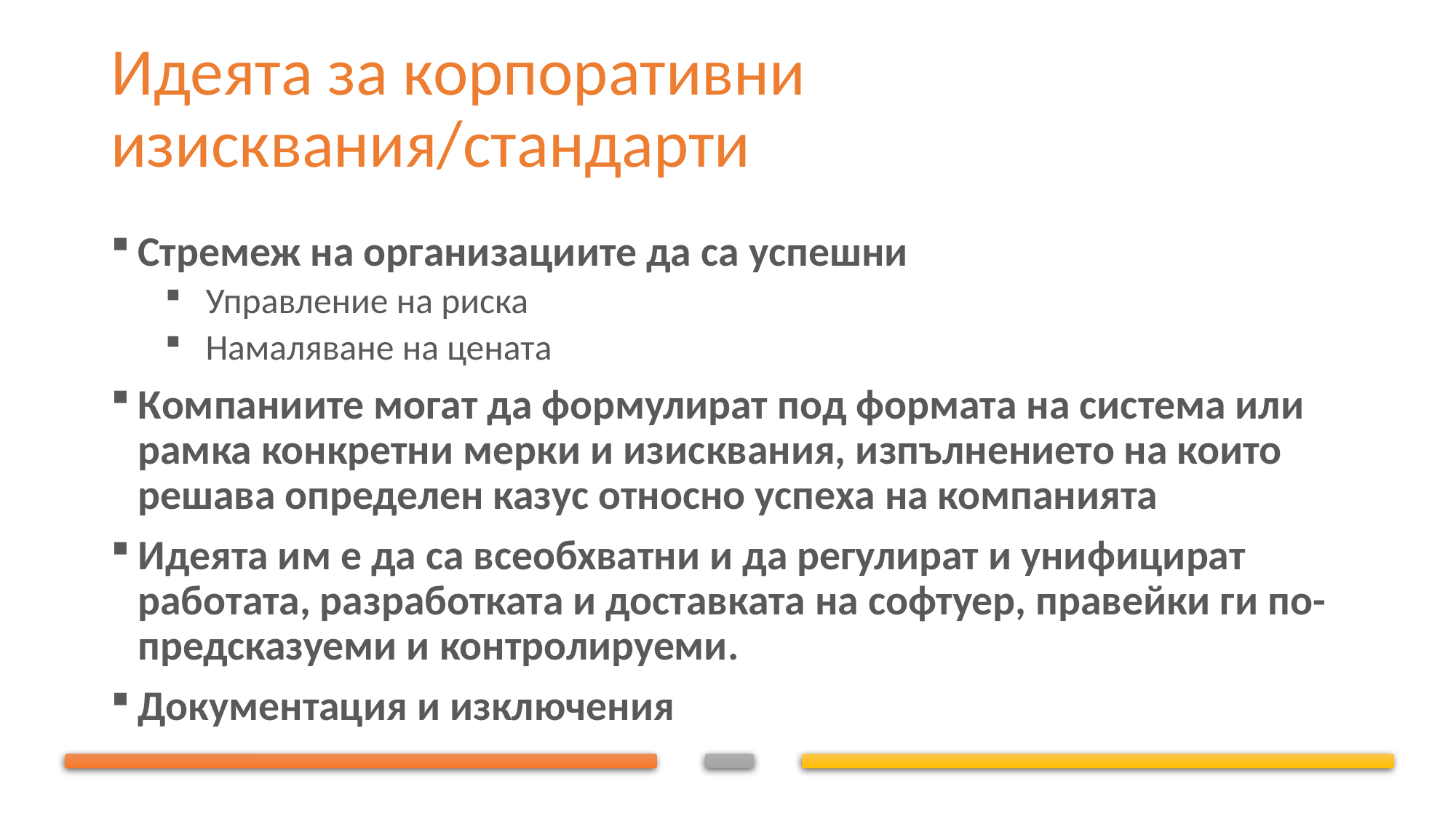

# Идеята за корпоративни изисквания/стандарти
Стремеж на организациите да са успешни
Управление на риска
Намаляване на цената
Компаниите могат да формулират под формата на система или рамка конкретни мерки и изисквания, изпълнението на които решава определен казус относно успеха на компанията
Идеята им е да са всеобхватни и да регулират и унифицират работата, разработката и доставката на софтуер, правейки ги по-предсказуеми и контролируеми.
Документация и изключения